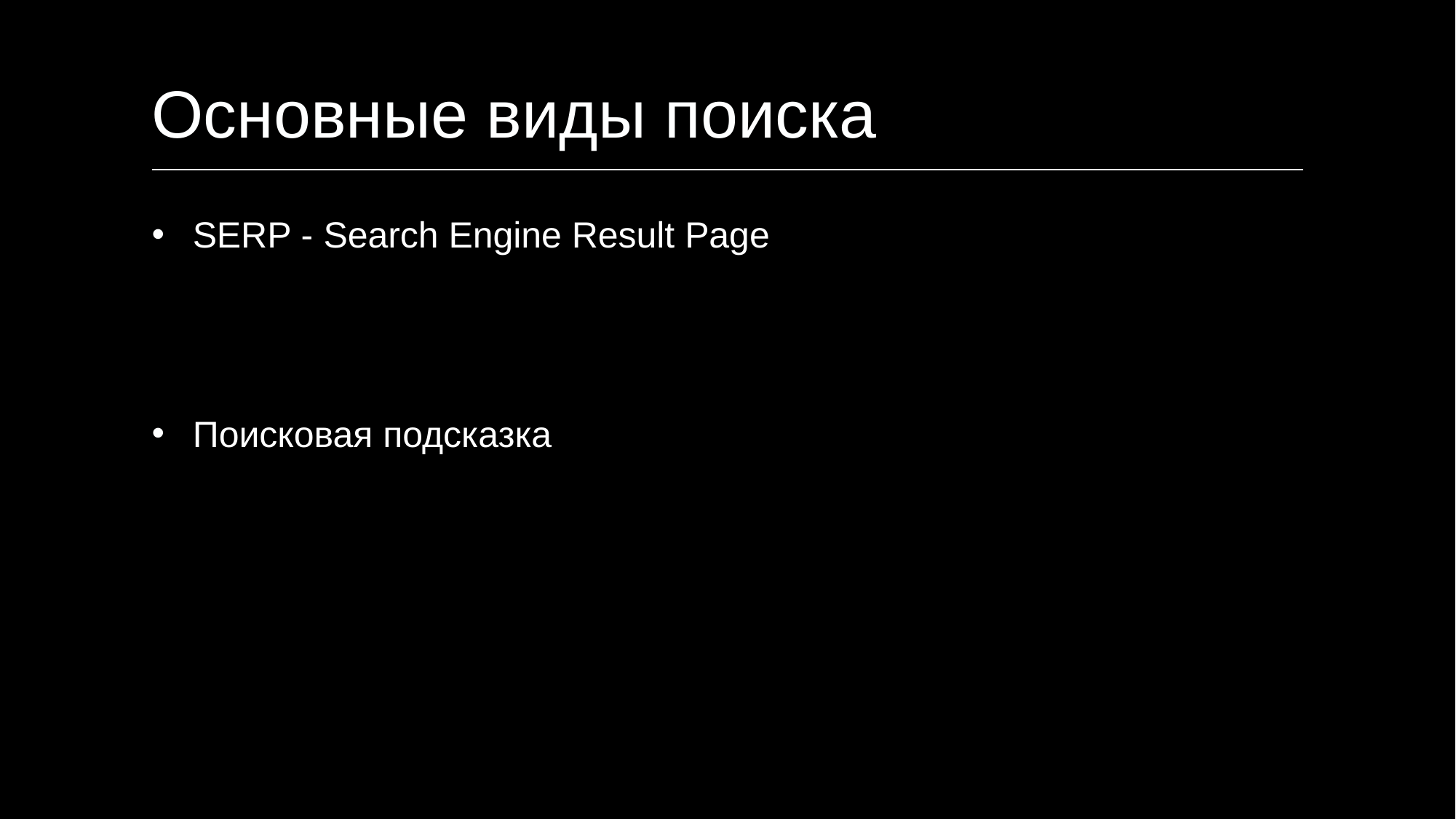

# Основные виды поиска
SERP - Search Engine Result Page

Поисковая подсказка